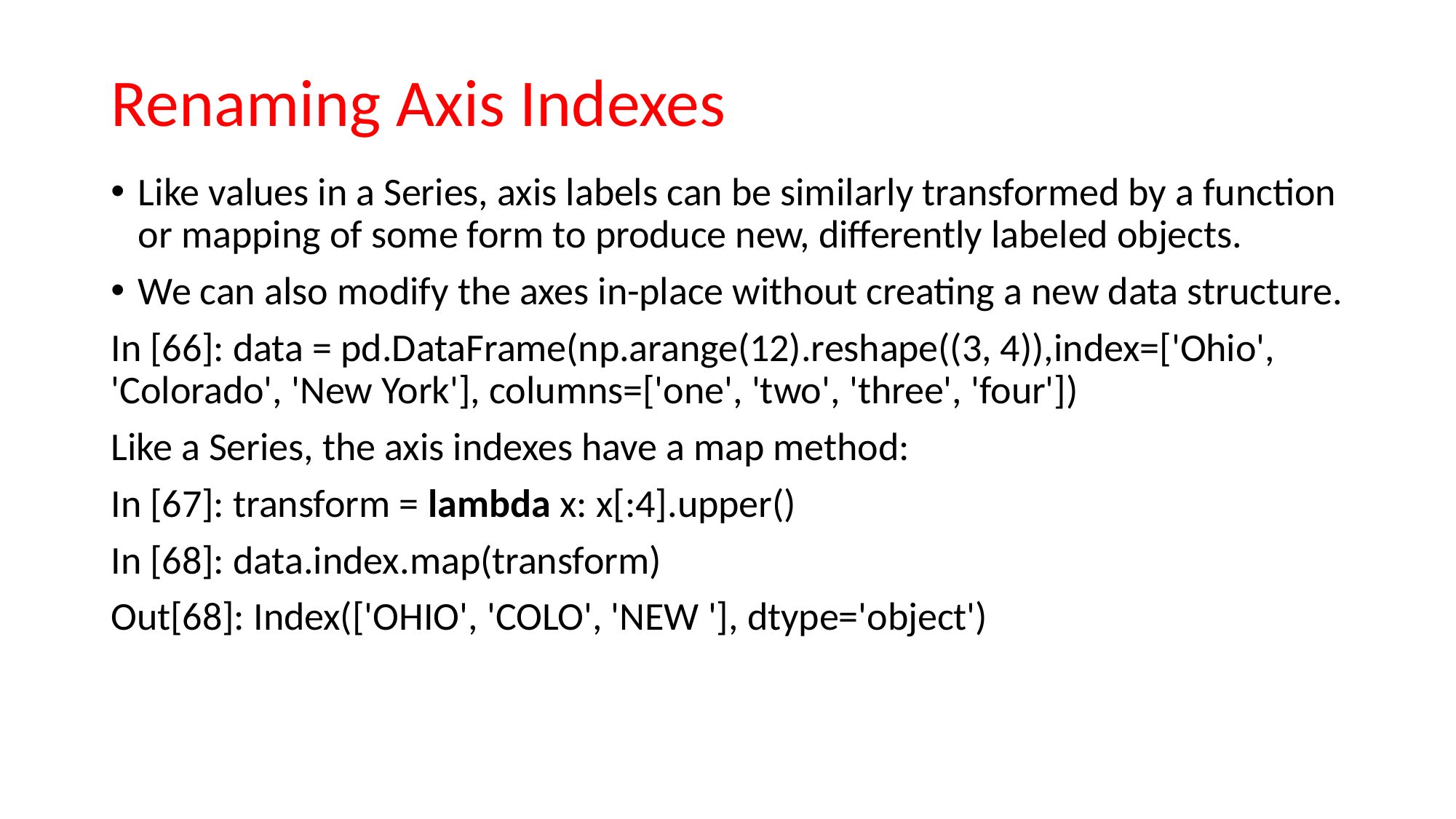

# Renaming Axis Indexes
Like values in a Series, axis labels can be similarly transformed by a function or mapping of some form to produce new, differently labeled objects.
We can also modify the axes in-place without creating a new data structure.
In [66]: data = pd.DataFrame(np.arange(12).reshape((3, 4)),index=['Ohio', 		'Colorado', 'New York'], columns=['one', 'two', 'three', 'four'])
Like a Series, the axis indexes have a map method:
In [67]: transform = lambda x: x[:4].upper()
In [68]: data.index.map(transform)
Out[68]: Index(['OHIO', 'COLO', 'NEW '], dtype='object')